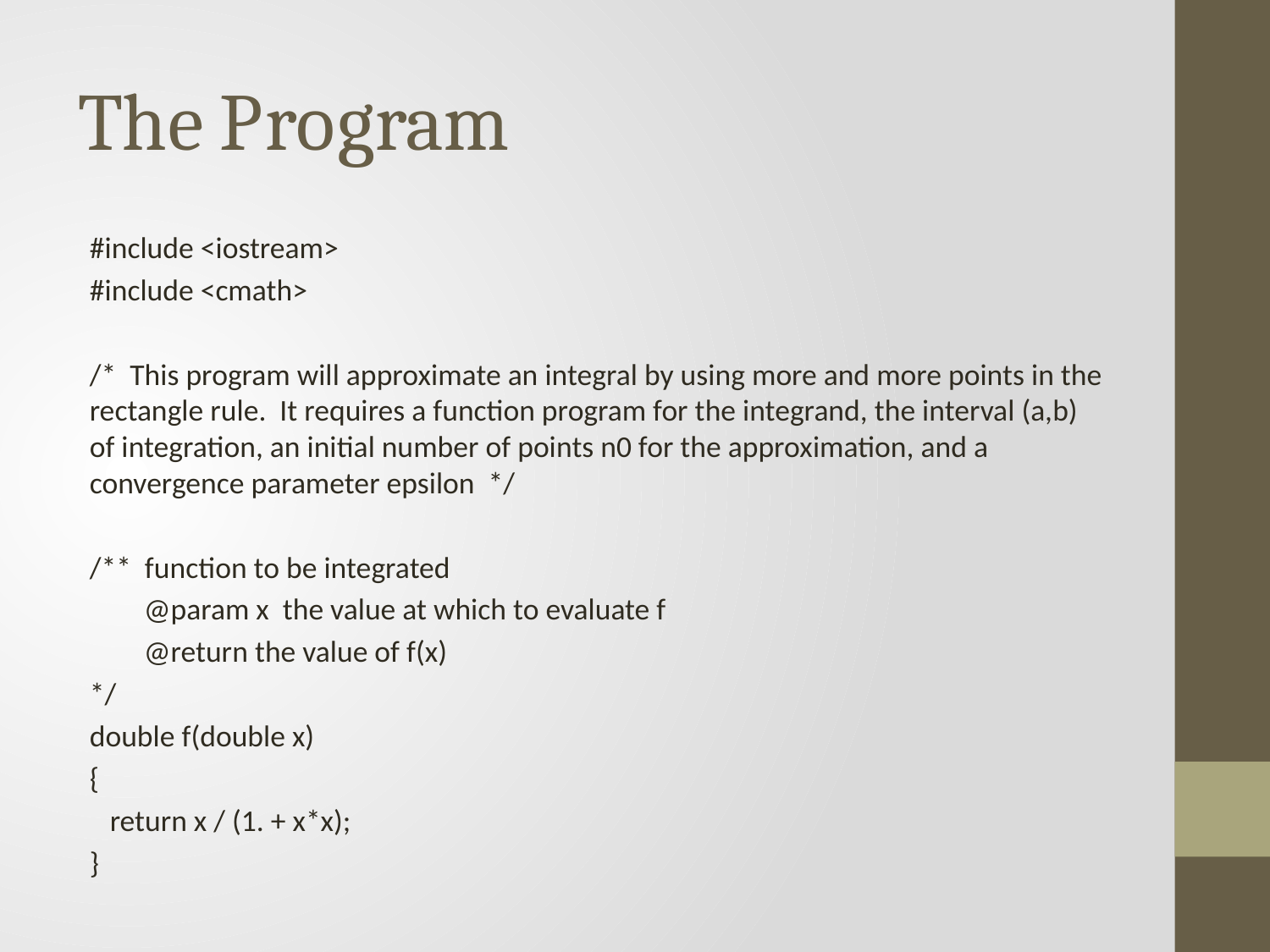

# The Program
#include <iostream>
#include <cmath>

/*  This program will approximate an integral by using more and more points in the rectangle rule.  It requires a function program for the integrand, the interval (a,b) of integration, an initial number of points n0 for the approximation, and a convergence parameter epsilon  */

/**  function to be integrated
        @param x  the value at which to evaluate f
        @return the value of f(x)
*/
double f(double x)
{
   return x / (1. + x*x);
}